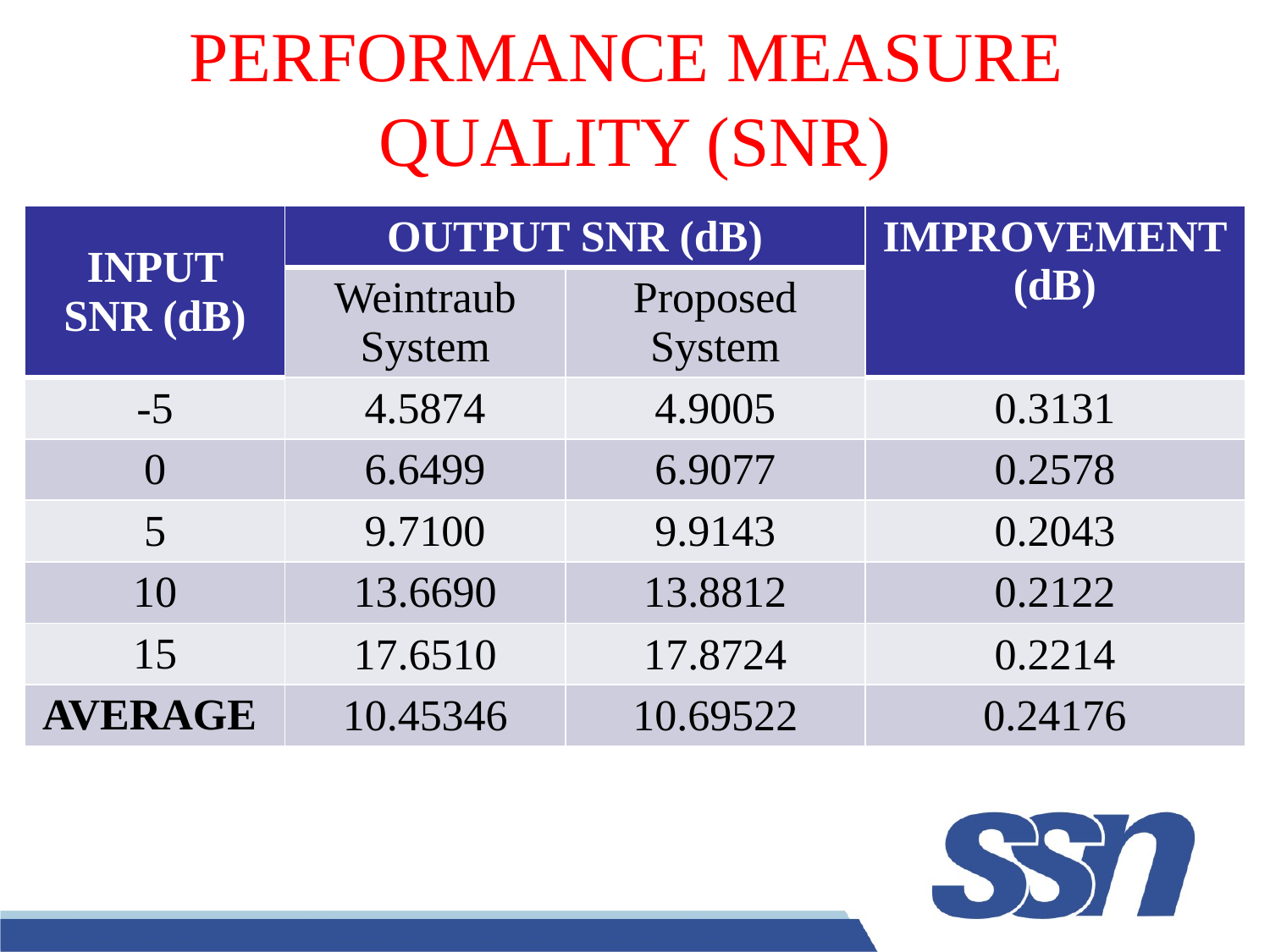

# PERFORMANCE MEASURE  QUALITY (SNR)
| INPUT SNR (dB) | OUTPUT SNR (dB) |  | IMPROVEMENT(dB) |
| --- | --- | --- | --- |
|  | Weintraub System | Proposed System |  |
| -5 | 4.5874 | 4.9005 | 0.3131 |
| 0 | 6.6499 | 6.9077 | 0.2578 |
| 5 | 9.7100 | 9.9143 | 0.2043 |
| 10 | 13.6690 | 13.8812 | 0.2122 |
| 15 | 17.6510 | 17.8724 | 0.2214 |
| AVERAGE | 10.45346 | 10.69522 | 0.24176 |